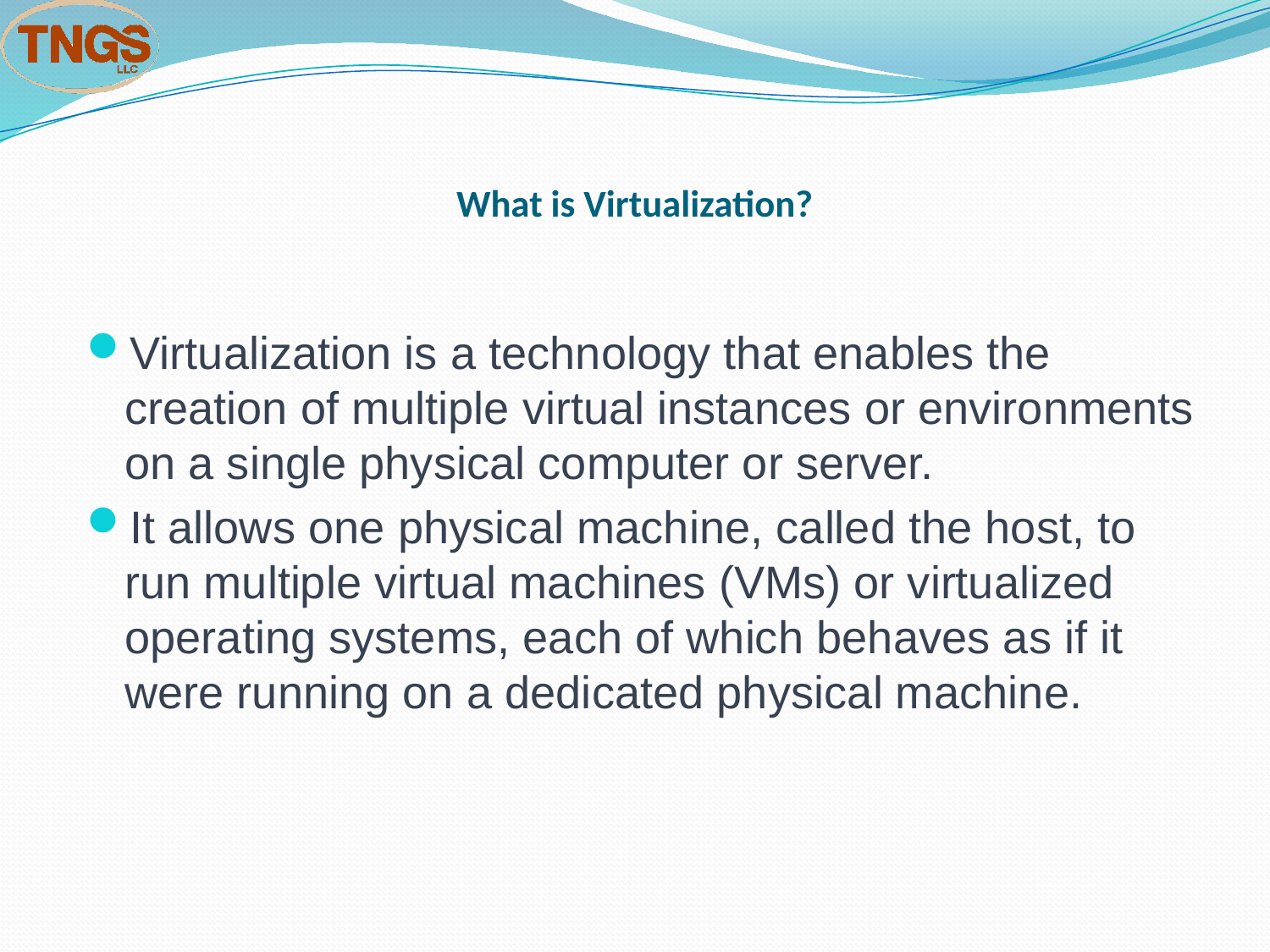

# What is Virtualization?
Virtualization is a technology that enables the creation of multiple virtual instances or environments on a single physical computer or server.
It allows one physical machine, called the host, to run multiple virtual machines (VMs) or virtualized operating systems, each of which behaves as if it were running on a dedicated physical machine.